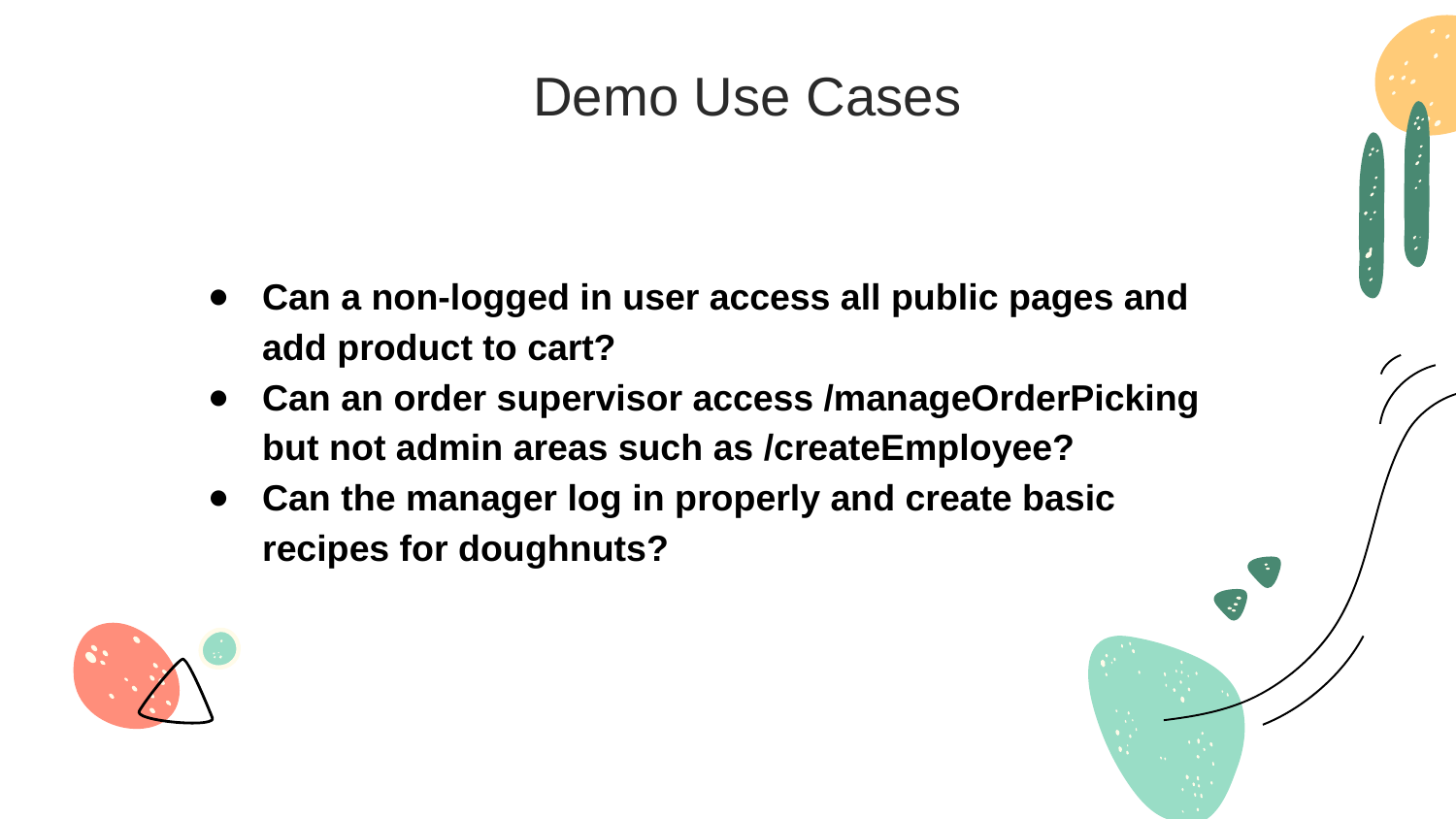

# Demo Use Cases
Can a non-logged in user access all public pages and add product to cart?
Can an order supervisor access /manageOrderPicking but not admin areas such as /createEmployee?
Can the manager log in properly and create basic recipes for doughnuts?